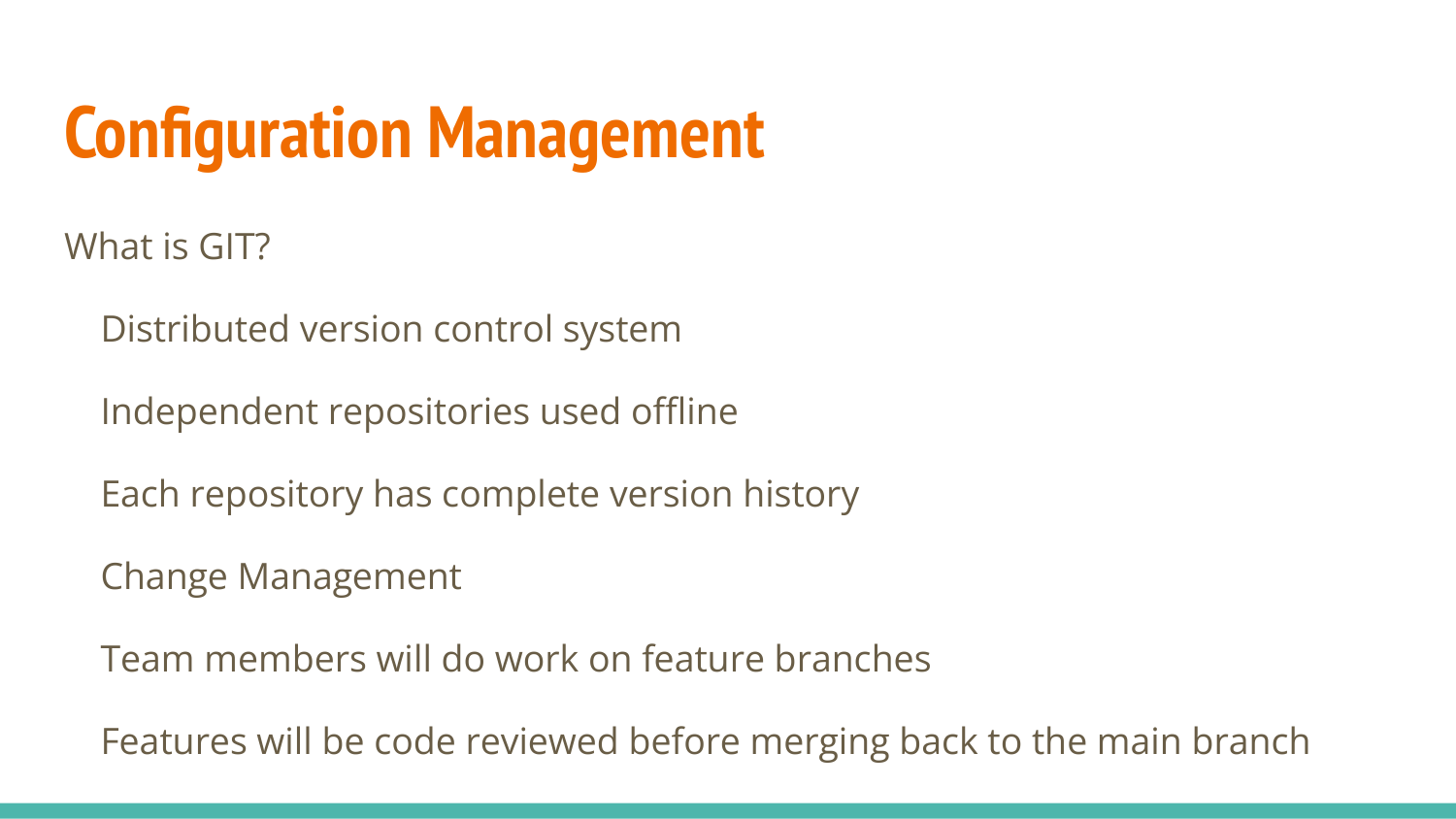

# Configuration Management
What is GIT?
Distributed version control system
Independent repositories used offline
Each repository has complete version history
Change Management
Team members will do work on feature branches
Features will be code reviewed before merging back to the main branch